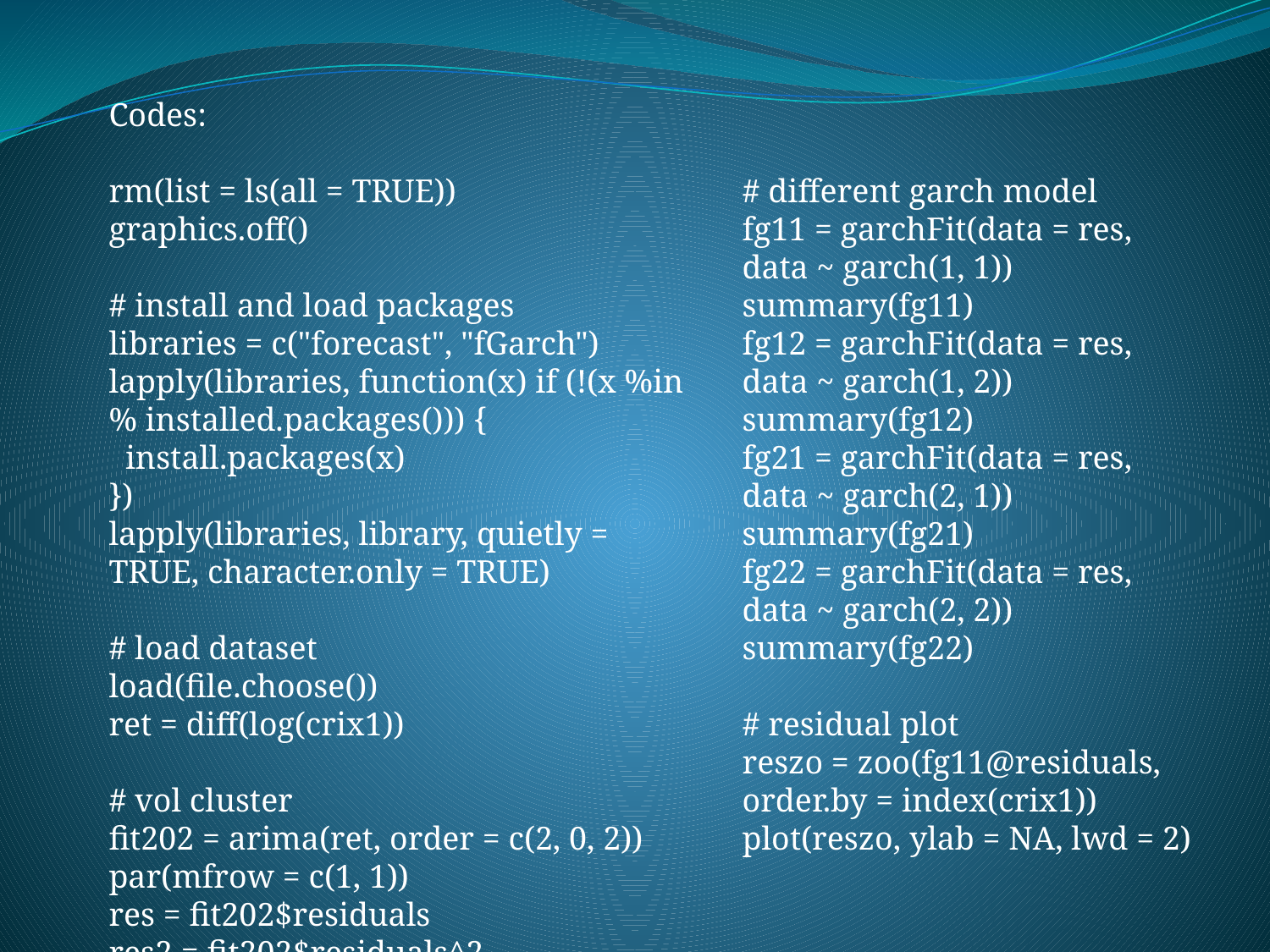

Codes:

rm(list = ls(all = TRUE))
graphics.off()

# install and load packages
libraries = c("forecast", "fGarch")
lapply(libraries, function(x) if (!(x %in% installed.packages())) {
  install.packages(x)
})
lapply(libraries, library, quietly = TRUE, character.only = TRUE)

# load dataset
load(file.choose())
ret = diff(log(crix1))

# vol cluster
fit202 = arima(ret, order = c(2, 0, 2))
par(mfrow = c(1, 1))
res = fit202$residuals
res2 = fit202$residuals^2

# different garch model
fg11 = garchFit(data = res, data ~ garch(1, 1))
summary(fg11)
fg12 = garchFit(data = res, data ~ garch(1, 2))
summary(fg12)
fg21 = garchFit(data = res, data ~ garch(2, 1))
summary(fg21)
fg22 = garchFit(data = res, data ~ garch(2, 2))
summary(fg22)

# residual plot
reszo = zoo(fg11@residuals, order.by = index(crix1))
plot(reszo, ylab = NA, lwd = 2)